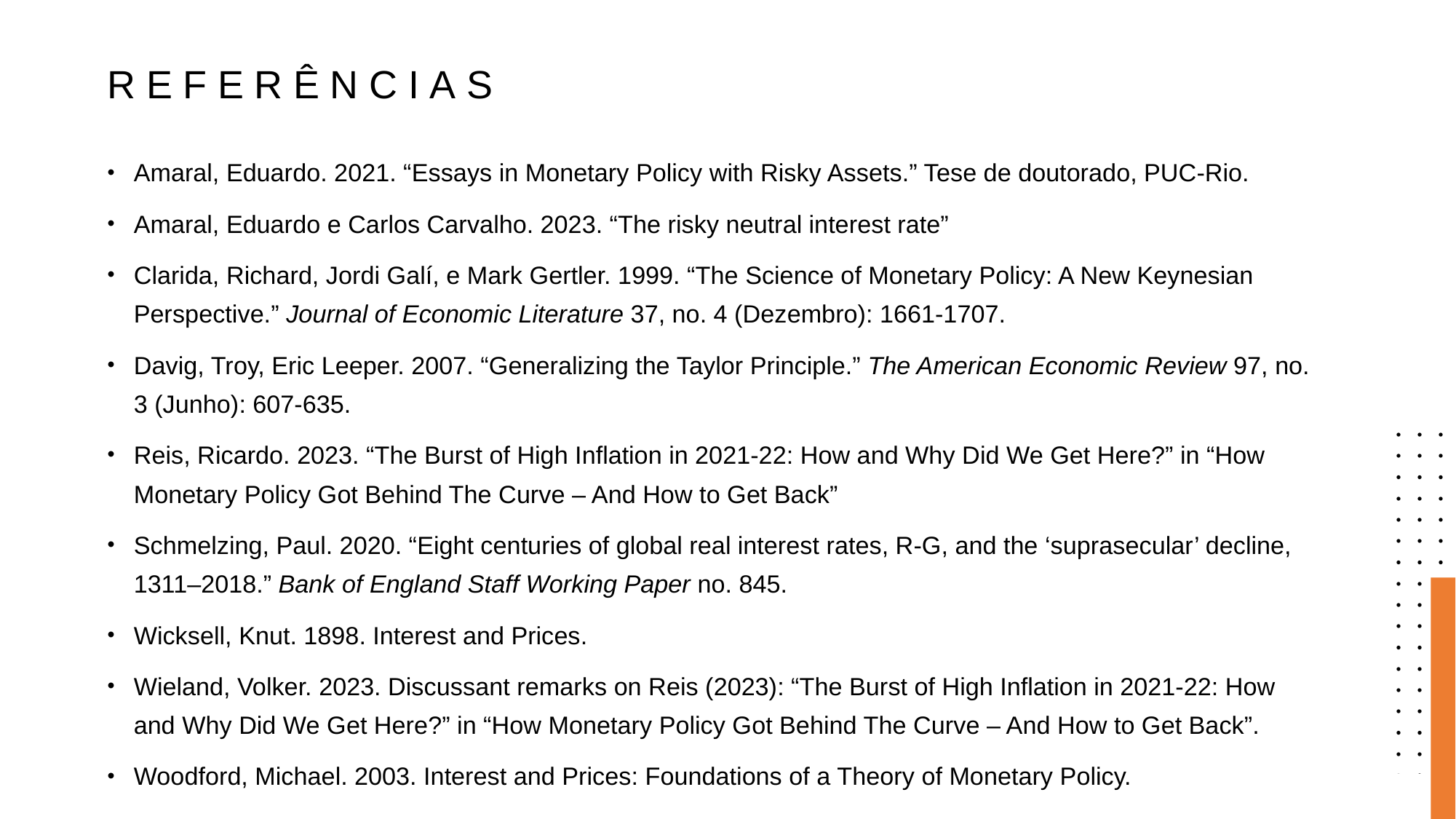

# Referências
Amaral, Eduardo. 2021. “Essays in Monetary Policy with Risky Assets.” Tese de doutorado, PUC-Rio.
Amaral, Eduardo e Carlos Carvalho. 2023. “The risky neutral interest rate”
Clarida, Richard, Jordi Galí, e Mark Gertler. 1999. “The Science of Monetary Policy: A New Keynesian Perspective.” Journal of Economic Literature 37, no. 4 (Dezembro): 1661-1707.
Davig, Troy, Eric Leeper. 2007. “Generalizing the Taylor Principle.” The American Economic Review 97, no. 3 (Junho): 607-635.
Reis, Ricardo. 2023. “The Burst of High Inflation in 2021-22: How and Why Did We Get Here?” in “How Monetary Policy Got Behind The Curve – And How to Get Back”
Schmelzing, Paul. 2020. “Eight centuries of global real interest rates, R-G, and the ‘suprasecular’ decline, 1311–2018.” Bank of England Staff Working Paper no. 845.
Wicksell, Knut. 1898. Interest and Prices.
Wieland, Volker. 2023. Discussant remarks on Reis (2023): “The Burst of High Inflation in 2021-22: How and Why Did We Get Here?” in “How Monetary Policy Got Behind The Curve – And How to Get Back”.
Woodford, Michael. 2003. Interest and Prices: Foundations of a Theory of Monetary Policy.